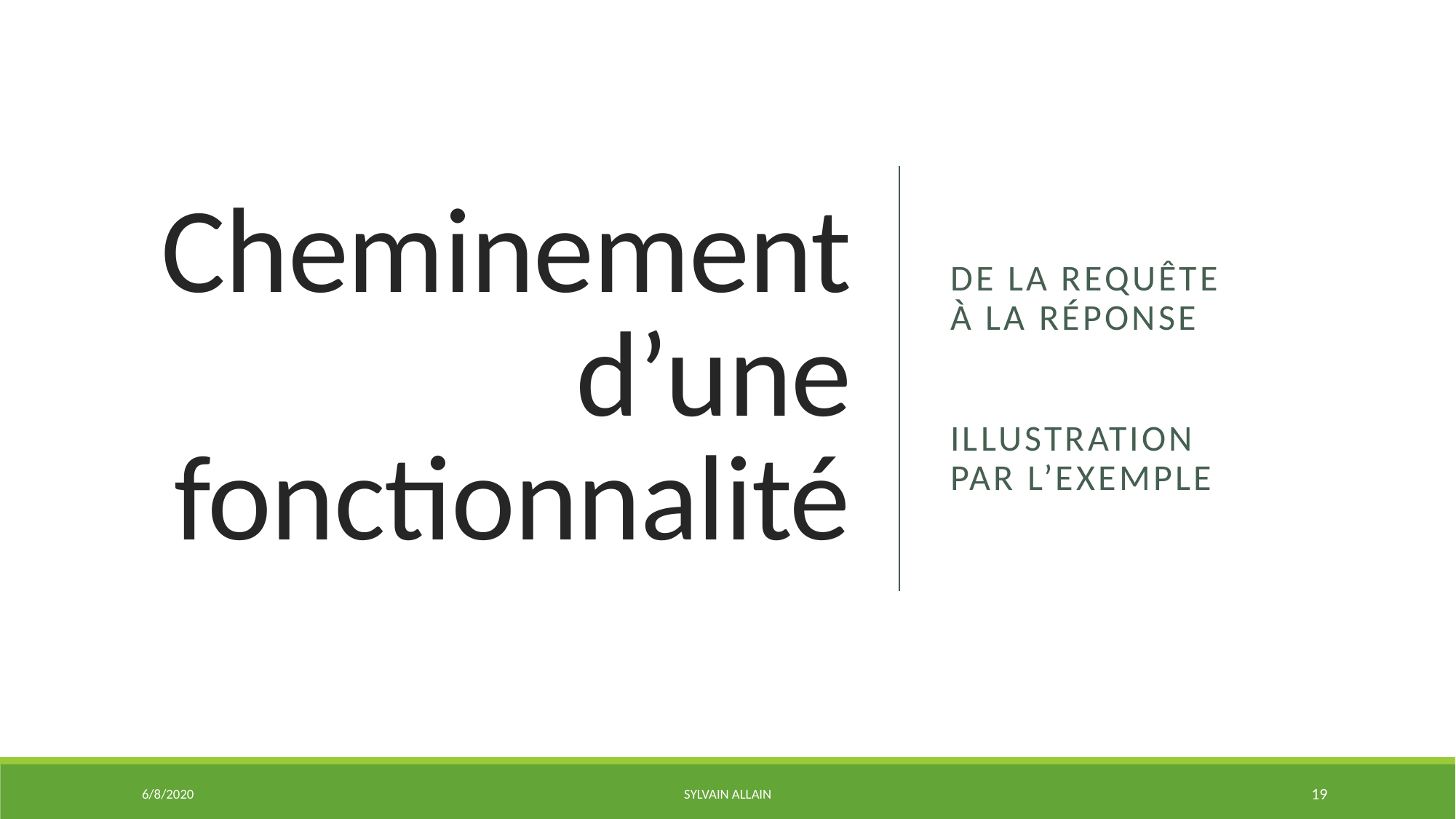

# Cheminement d’une fonctionnalité
De la requête à la réponse

Illustration par l’exemple

6/8/2020
Sylvain ALLAIN
19